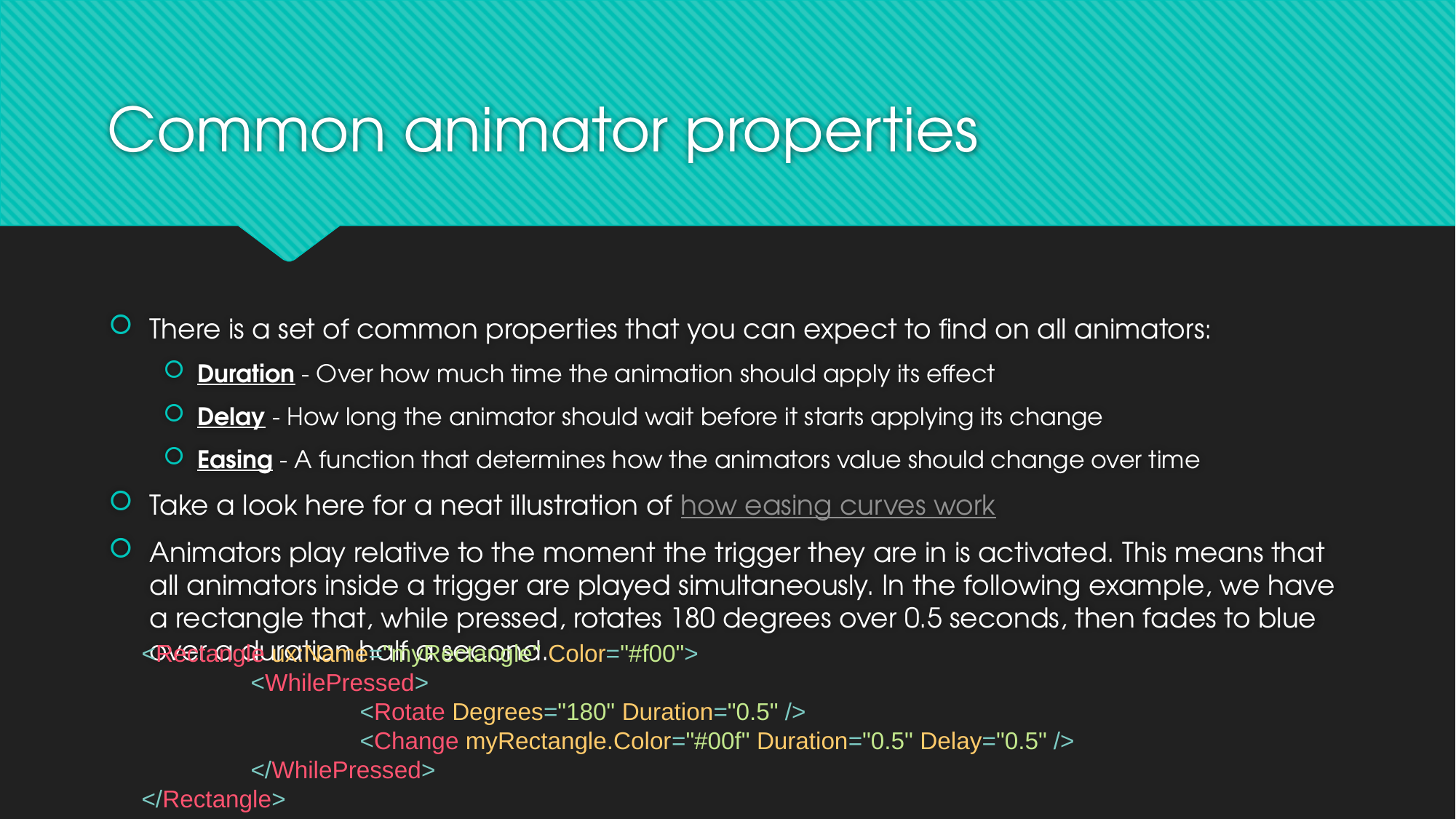

# Common animator properties

There is a set of common properties that you can expect to find on all animators:
Duration - Over how much time the animation should apply its effect
Delay - How long the animator should wait before it starts applying its change
Easing - A function that determines how the animators value should change over time
Take a look here for a neat illustration of how easing curves work
Animators play relative to the moment the trigger they are in is activated. This means that all animators inside a trigger are played simultaneously. In the following example, we have a rectangle that, while pressed, rotates 180 degrees over 0.5 seconds, then fades to blue over a duration half a second.

<Rectangle ux:Name="myRectangle" Color="#f00">
	<WhilePressed>
		<Rotate Degrees="180" Duration="0.5" />
		<Change myRectangle.Color="#00f" Duration="0.5" Delay="0.5" />
	</WhilePressed>
</Rectangle>